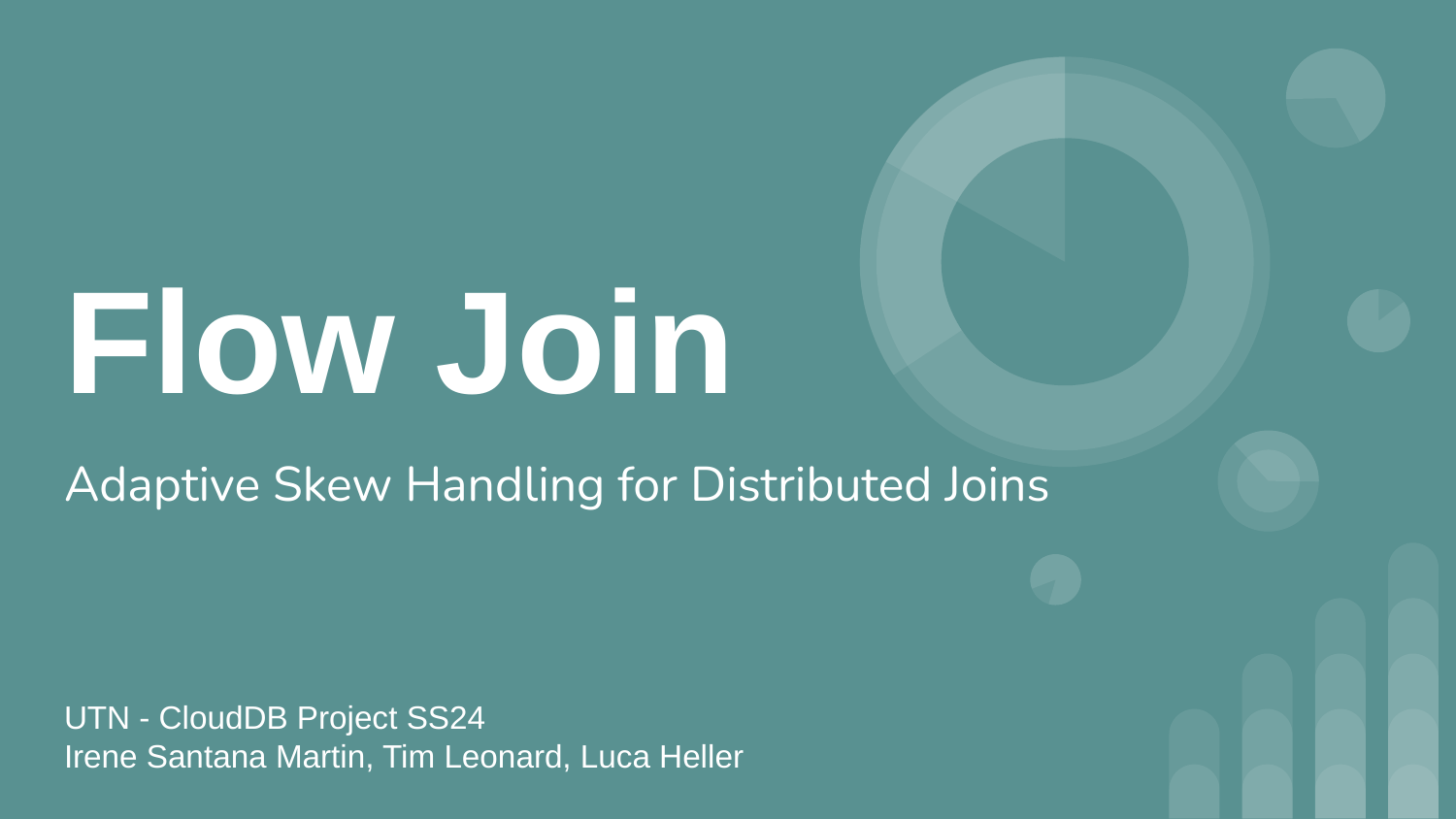

# Flow Join
Adaptive Skew Handling for Distributed Joins
UTN - CloudDB Project SS24
Irene Santana Martin, Tim Leonard, Luca Heller